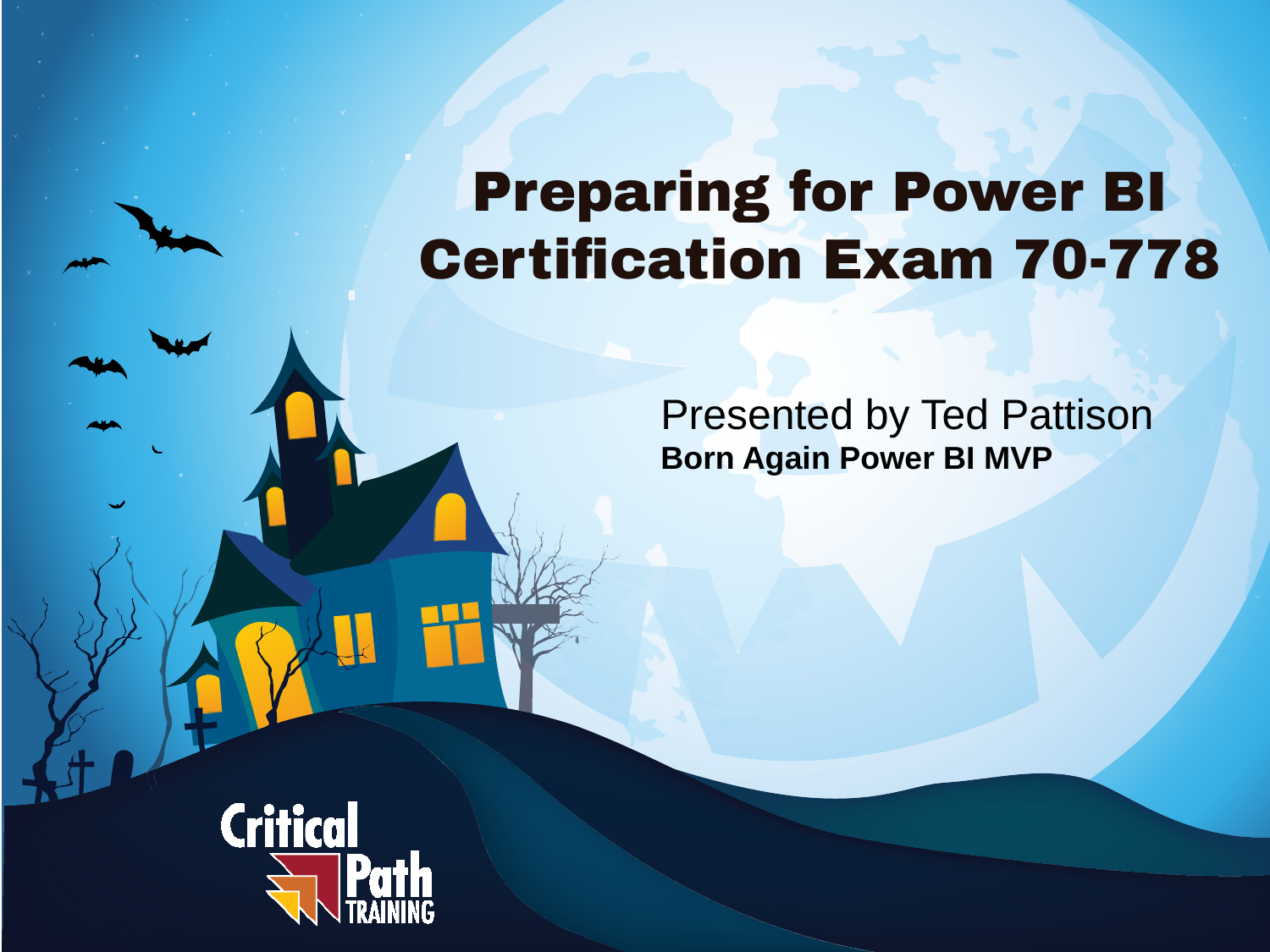

# Preparing for Power BI Certification Exam 70-778
Presented by Ted Pattison
Born Again Power BI MVP